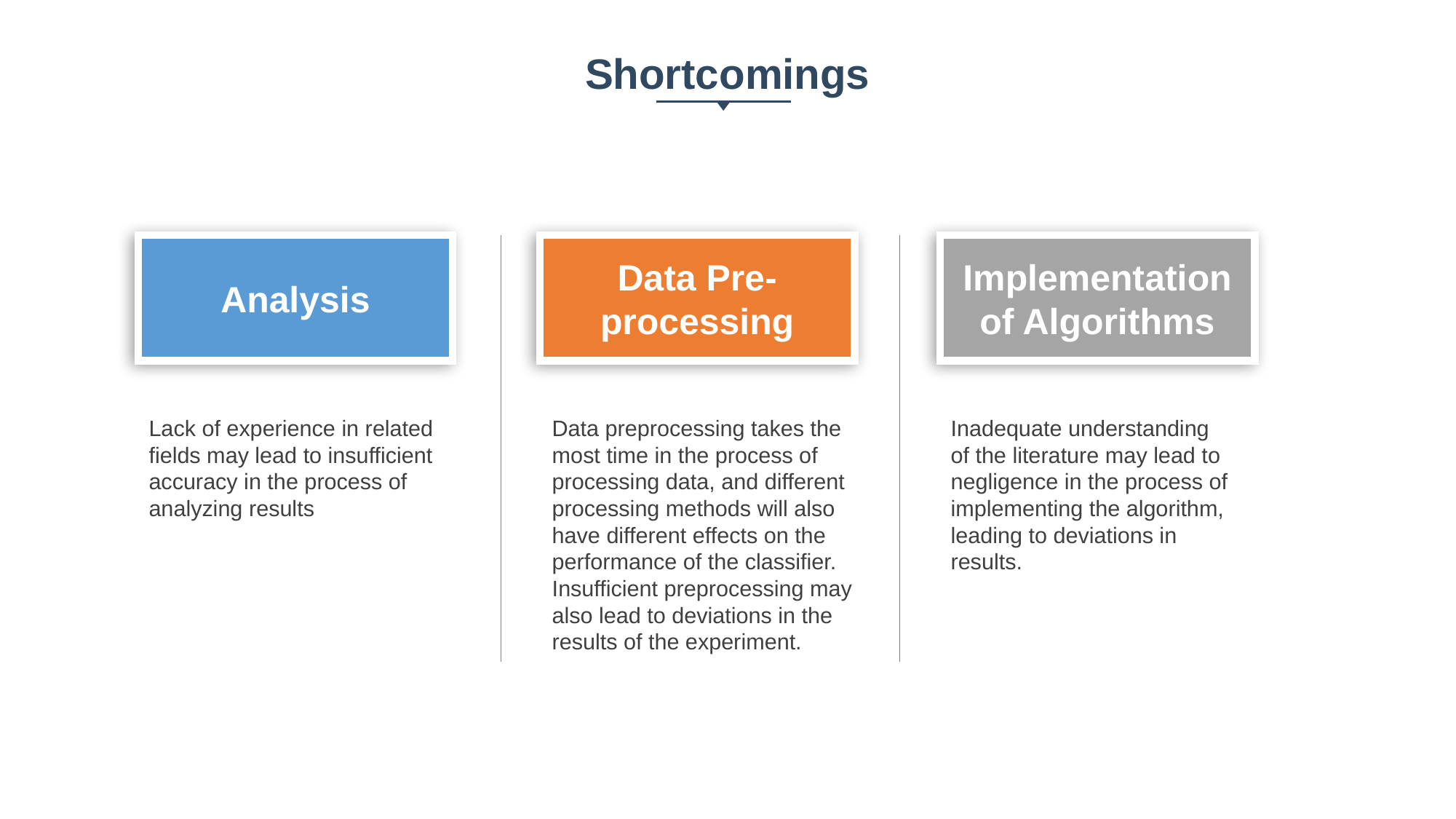

Shortcomings
Analysis
Data Pre-processing
Implementation of Algorithms
Lack of experience in related fields may lead to insufficient accuracy in the process of analyzing results
Data preprocessing takes the most time in the process of processing data, and different processing methods will also have different effects on the performance of the classifier. Insufficient preprocessing may also lead to deviations in the results of the experiment.
Inadequate understanding of the literature may lead to negligence in the process of implementing the algorithm, leading to deviations in results.